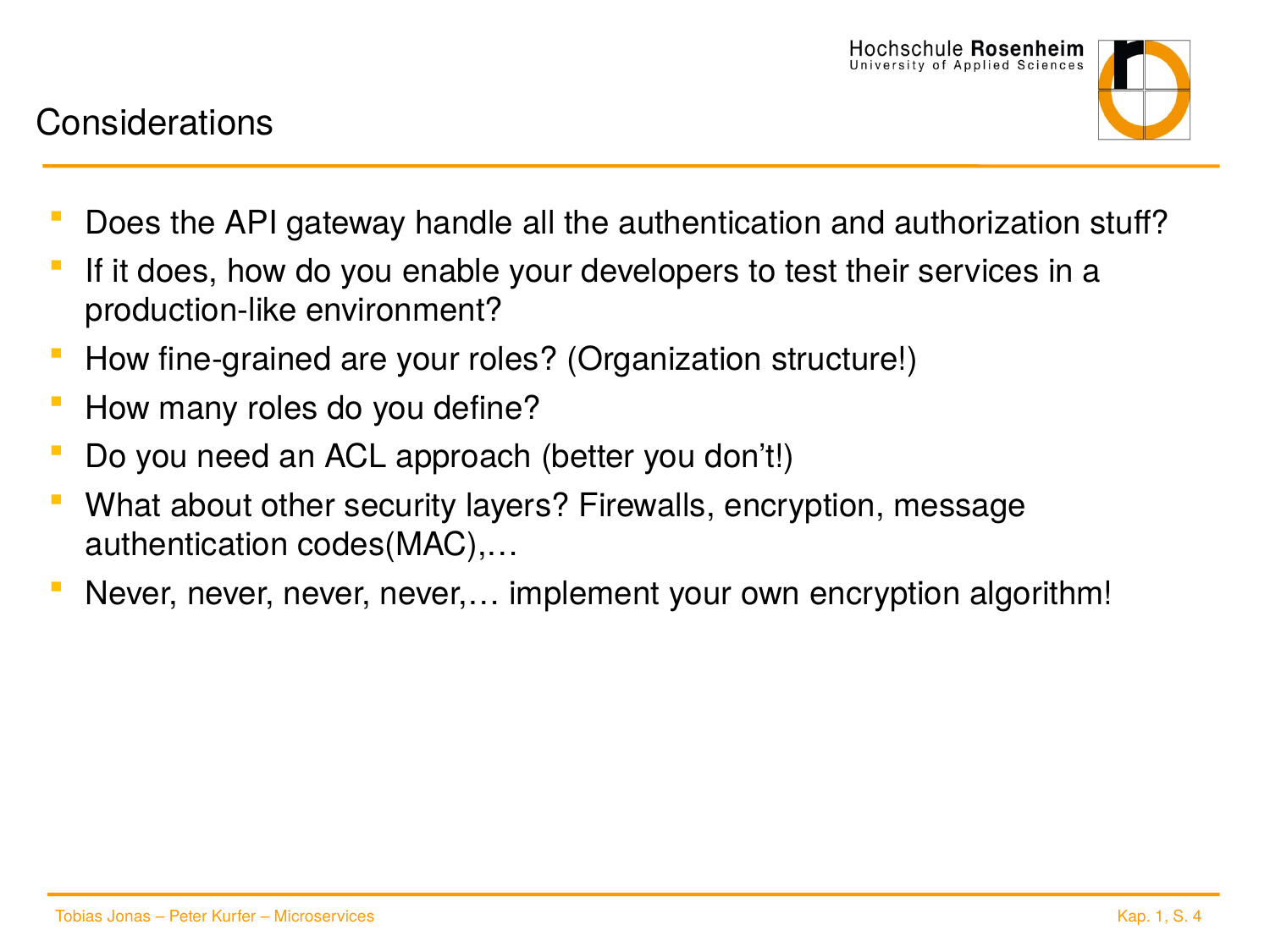

# Considerations
Does the API gateway handle all the authentication and authorization stuff?
If it does, how do you enable your developers to test their services in a production-like environment?
How fine-grained are your roles? (Organization structure!)
How many roles do you define?
Do you need an ACL approach (better you don’t!)
What about other security layers? Firewalls, encryption, message authentication codes(MAC),…
Never, never, never, never,… implement your own encryption algorithm!